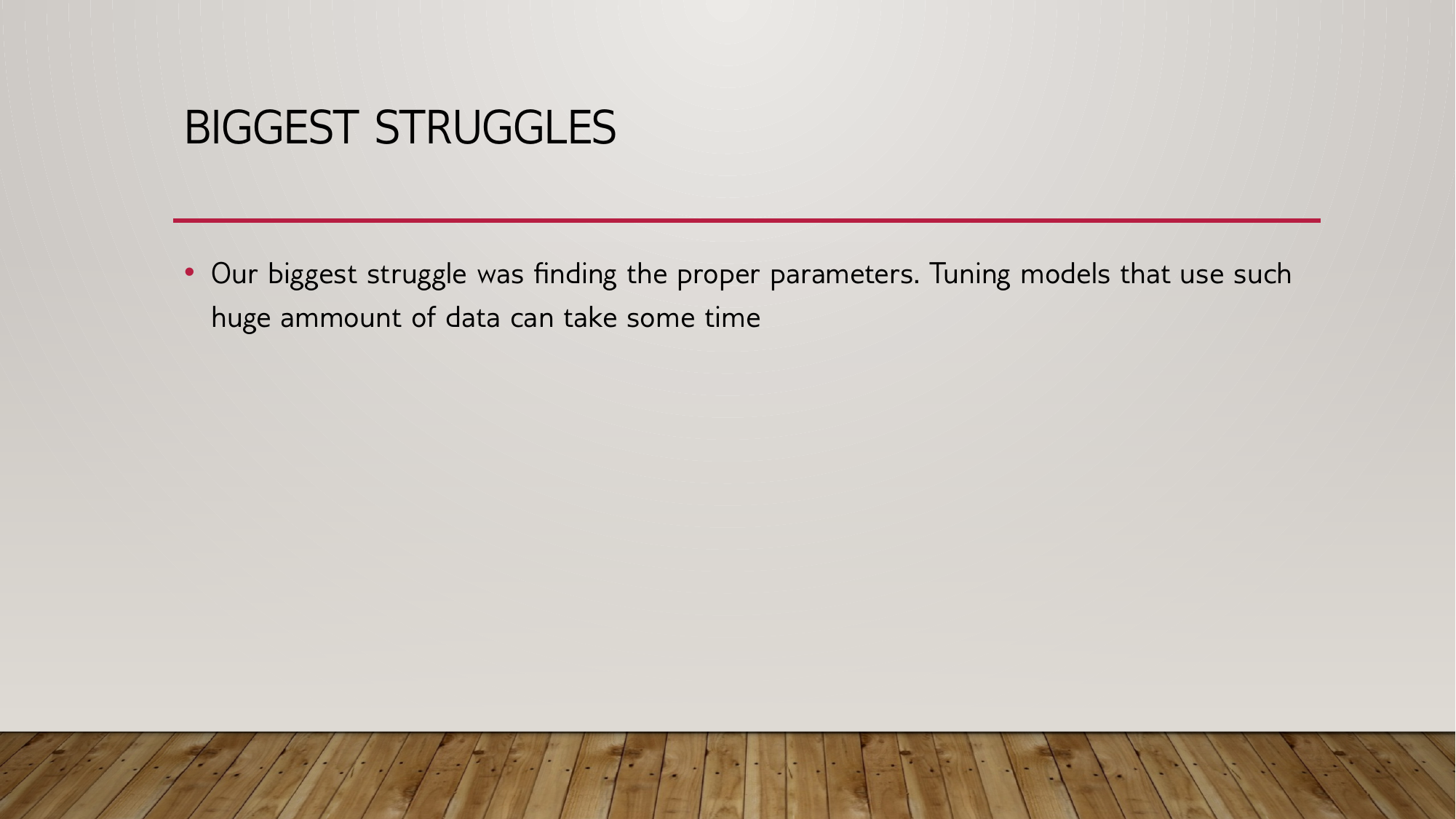

# Biggest Struggles
Our biggest struggle was finding the proper parameters. Tuning models that use such huge ammount of data can take some time